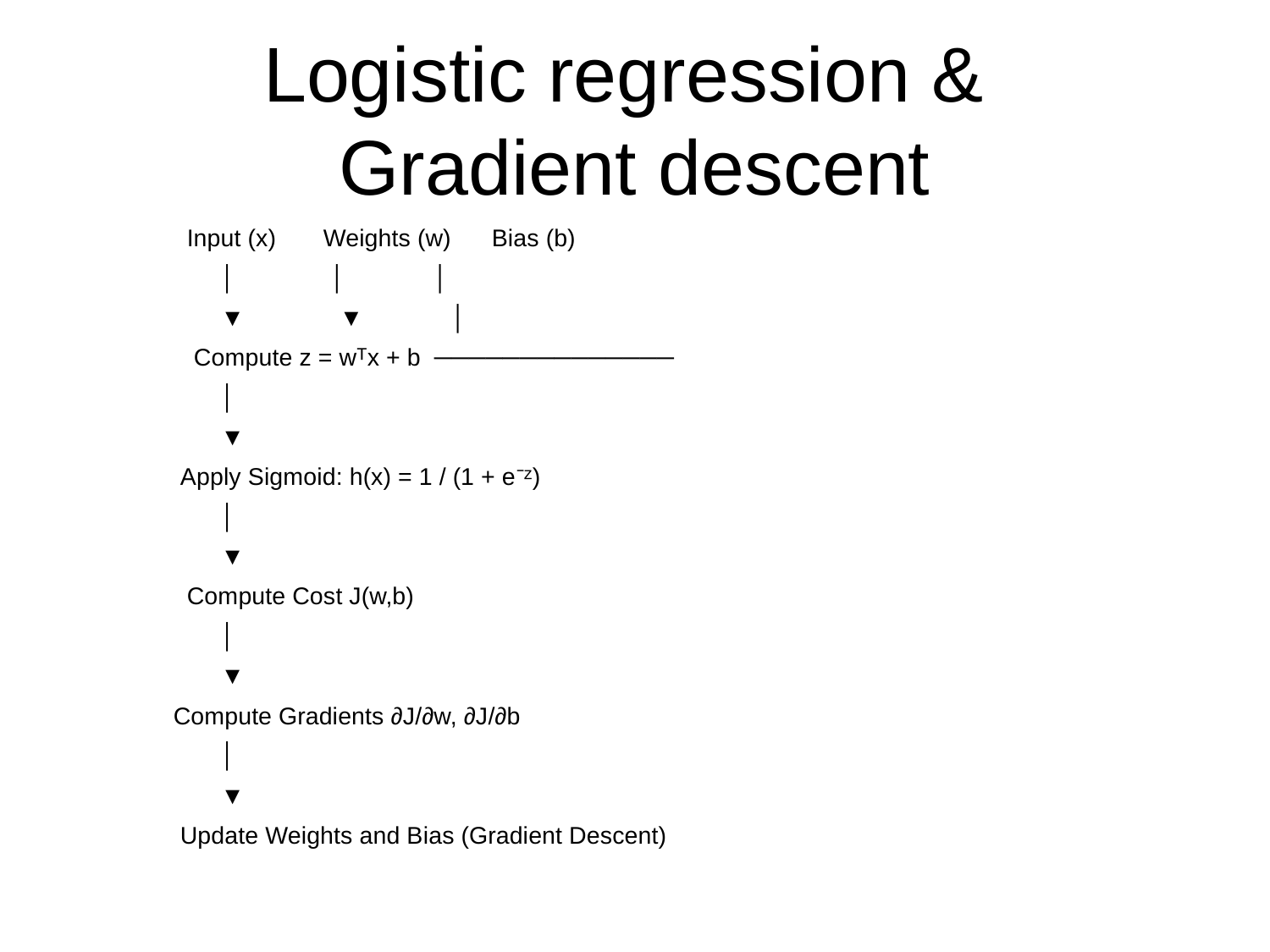

# Logistic regression & Gradient descent
   Input (x)       Weights (w)      Bias (b)
        │              │             │
        ▼              ▼             │
    Compute z = wᵀx + b  ──────────────
        │
        ▼
  Apply Sigmoid: h(x) = 1 / (1 + e⁻ᶻ)
        │
        ▼
   Compute Cost J(w,b)
        │
        ▼
 Compute Gradients ∂J/∂w, ∂J/∂b
        │
        ▼
  Update Weights and Bias (Gradient Descent)